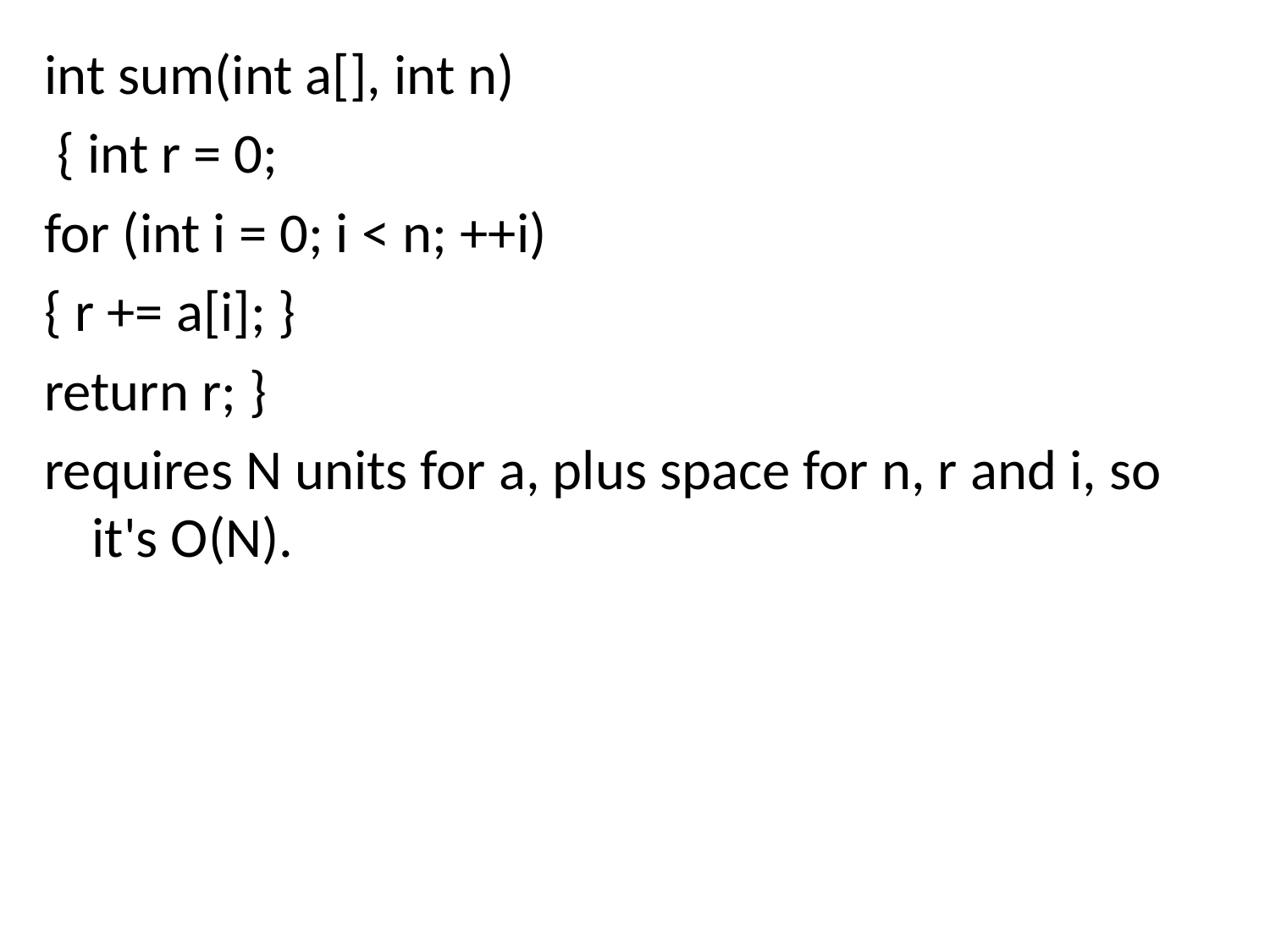

int sum(int a[], int n)
 { int r = 0;
for (int i = 0; i < n; ++i)
{ r += a[i]; }
return r; }
requires N units for a, plus space for n, r and i, so it's O(N).